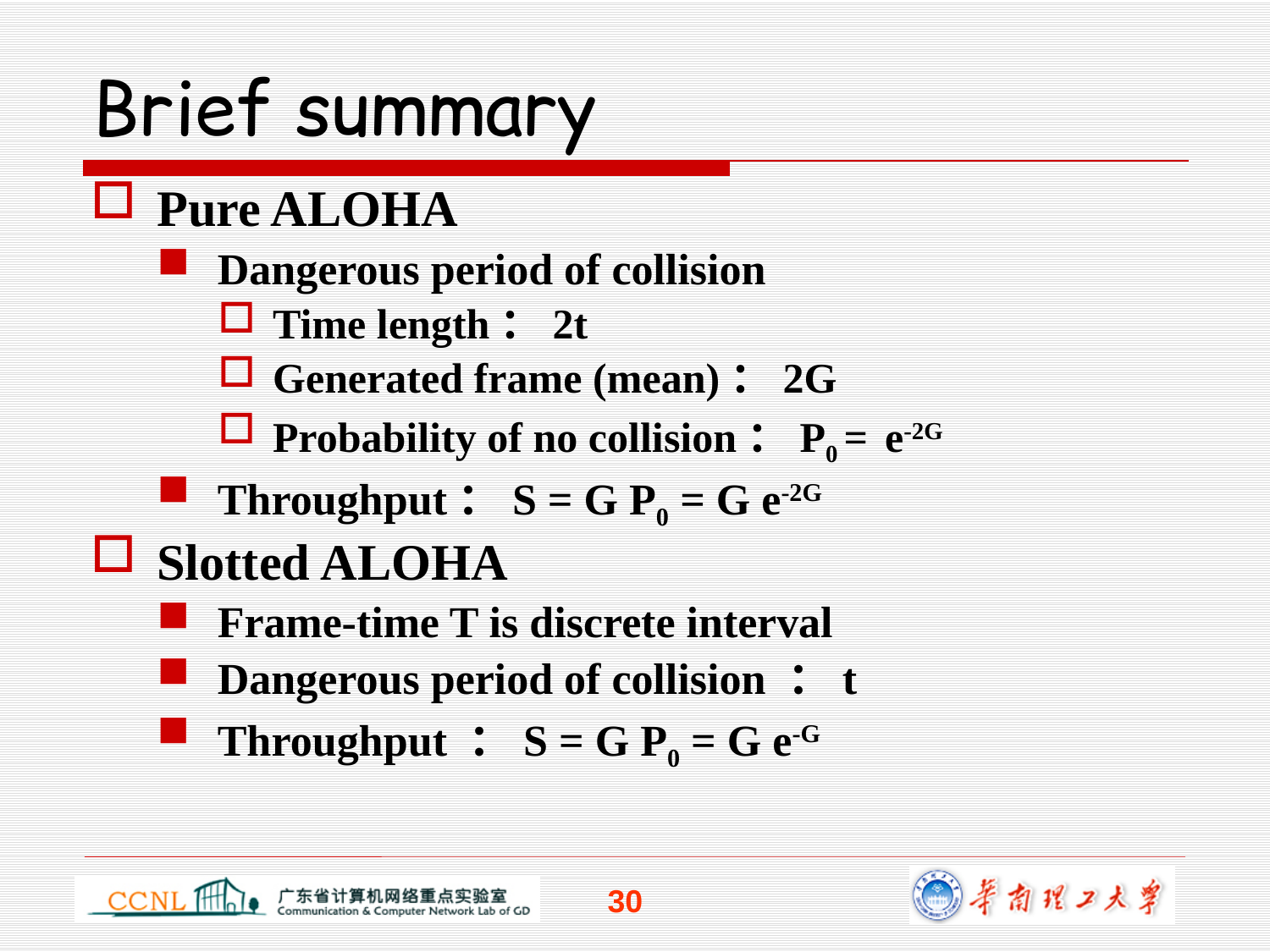

# Brief summary
Pure ALOHA
Dangerous period of collision
Time length：2t
Generated frame (mean)：2G
Probability of no collision：P0 =  e-2G
Throughput：S = G P0 = G e-2G
Slotted ALOHA
Frame-time T is discrete interval
Dangerous period of collision ：t
Throughput ：S = G P0 = G e-G